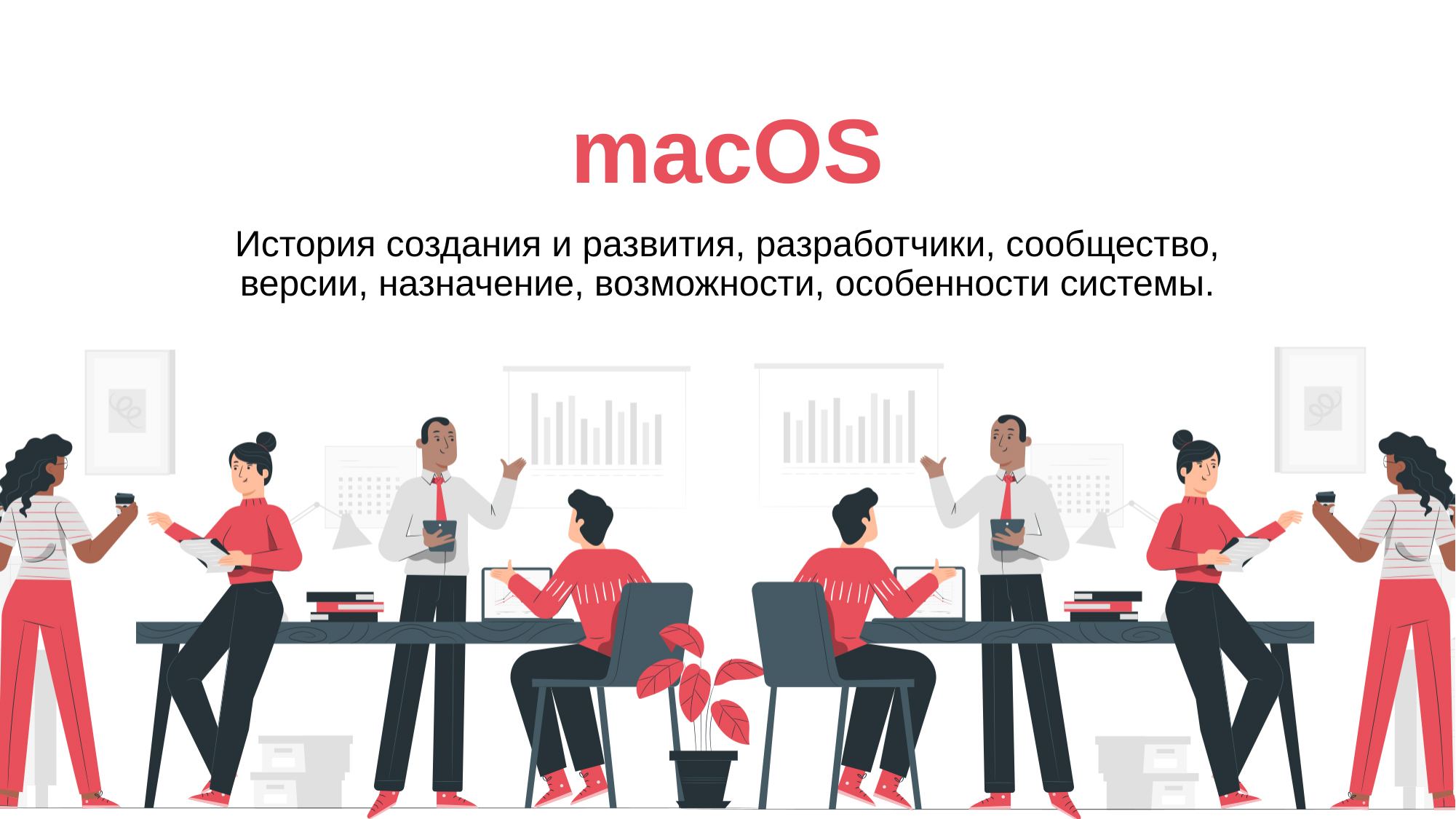

# macOS
История создания и развития, разработчики, сообщество, версии, назначение, возможности, особенности системы.